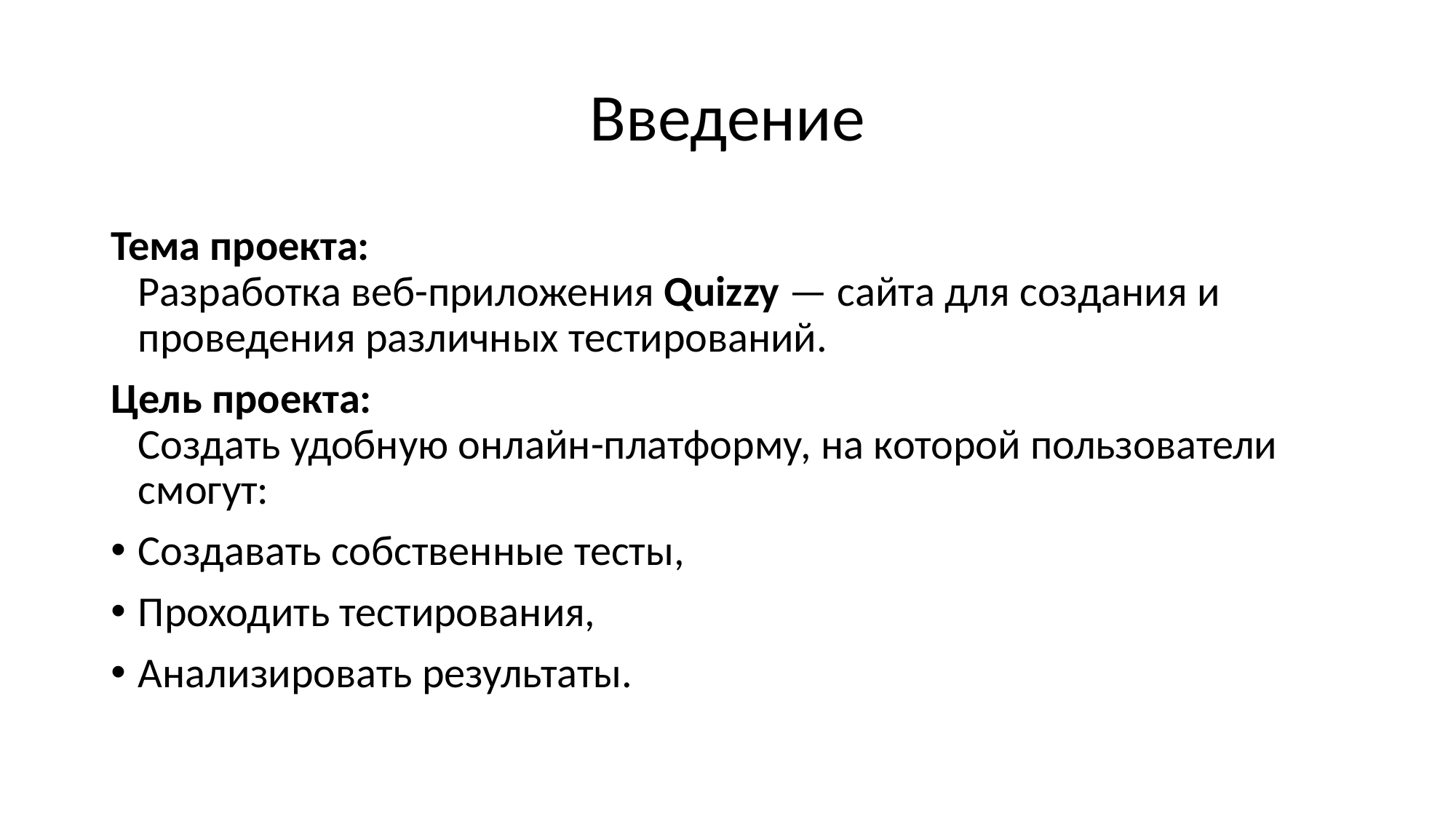

# Введение
Тема проекта:
Разработка веб-приложения Quizzy — сайта для создания и проведения различных тестирований.
Цель проекта:
Создать удобную онлайн-платформу, на которой пользователи смогут:
Создавать собственные тесты,
Проходить тестирования,
Анализировать результаты.